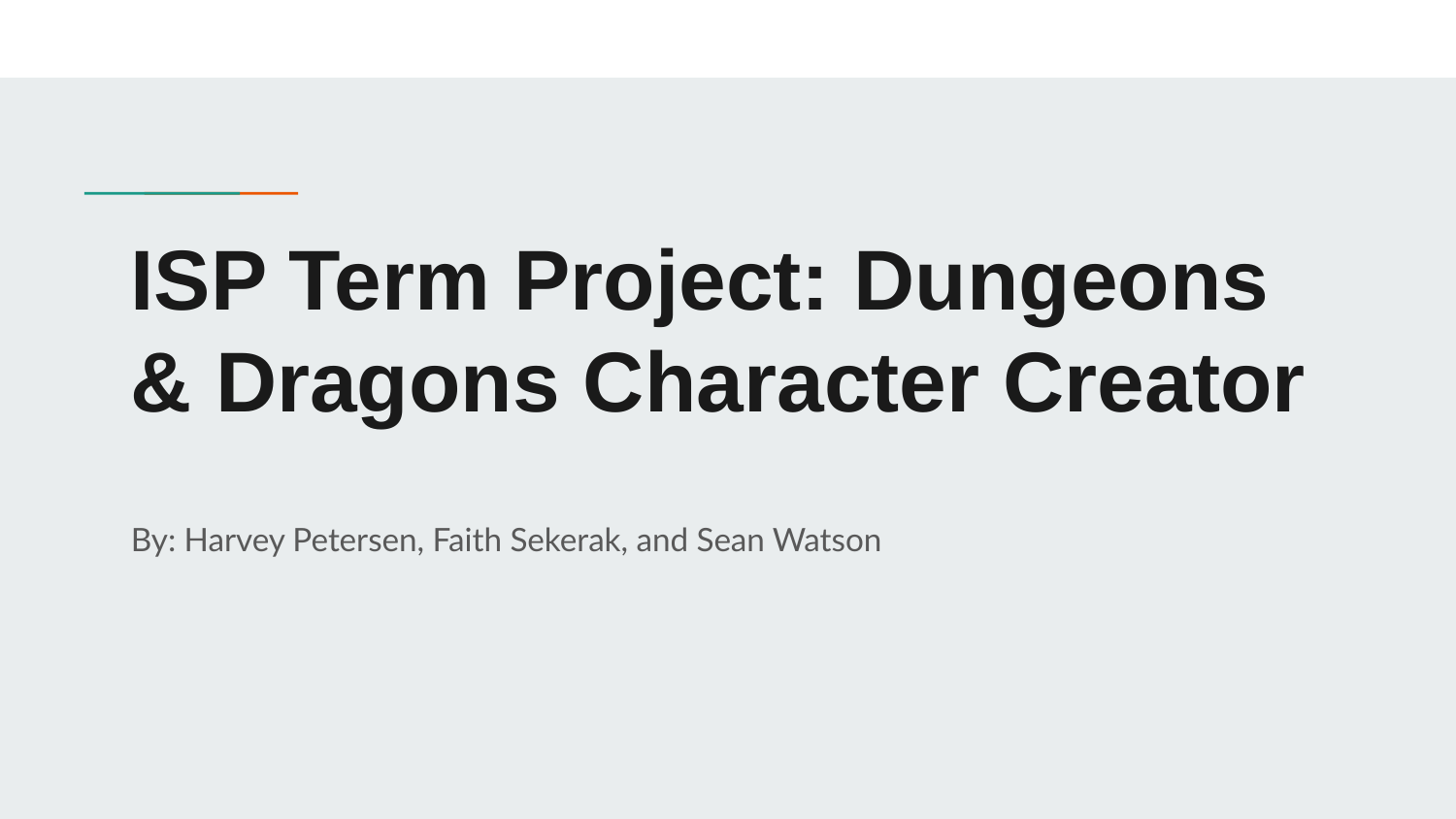

# ISP Term Project: Dungeons & Dragons Character Creator
By: Harvey Petersen, Faith Sekerak, and Sean Watson